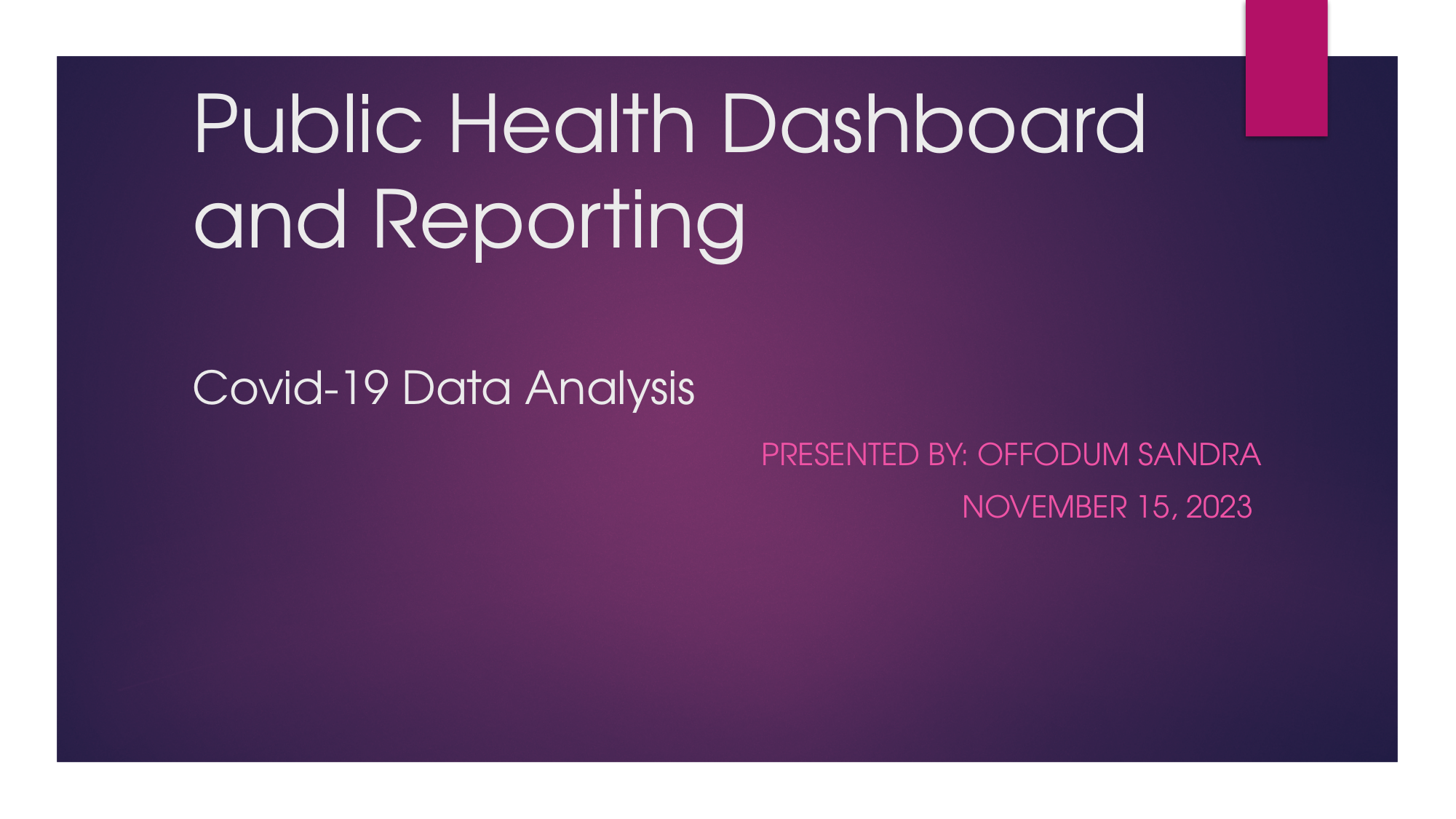

# Public Health Dashboard and Reporting Covid-19 Data Analysis
Presented By: Offodum Sandra
November 15, 2023